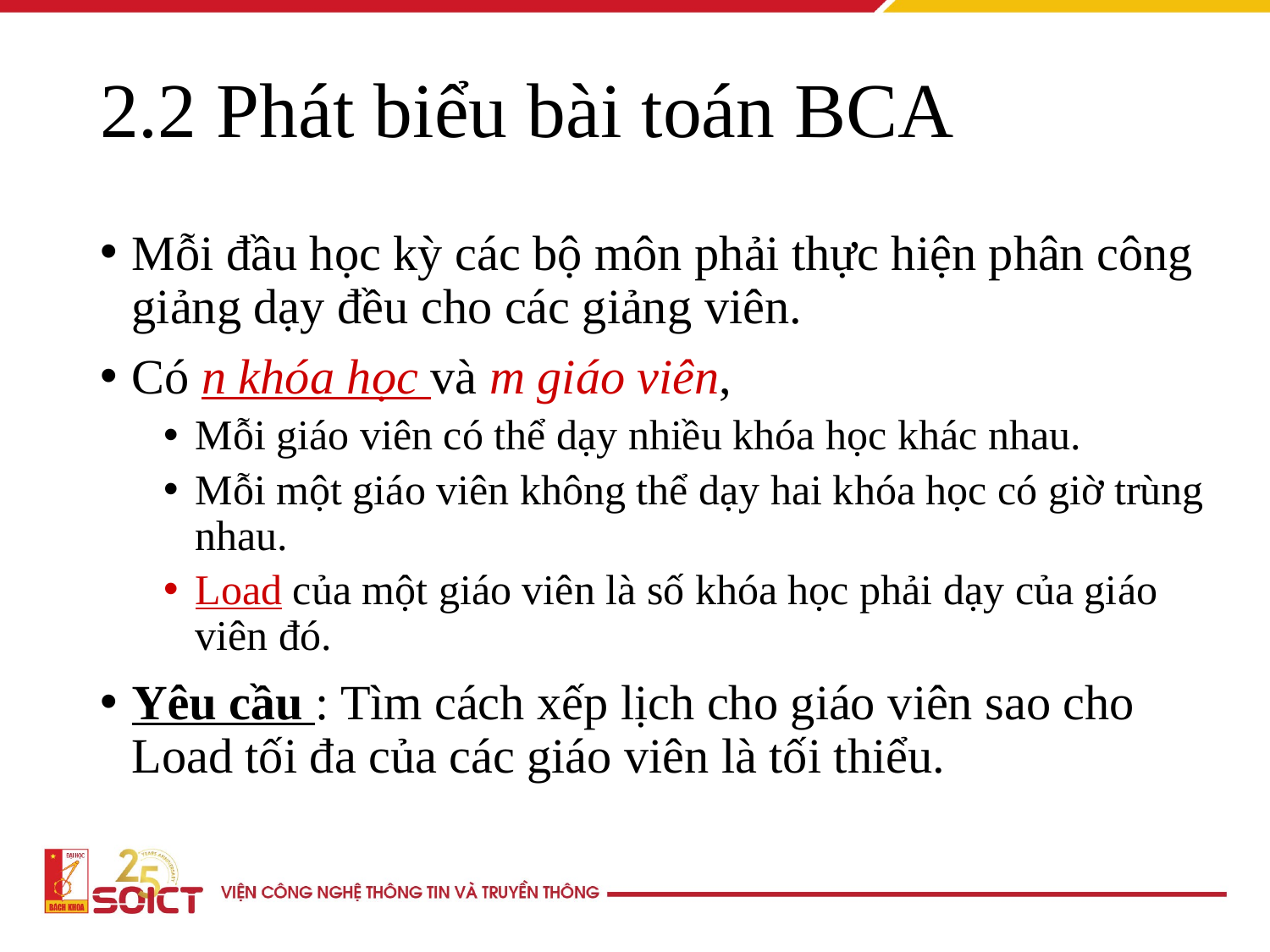

# 2.2 Phát biểu bài toán BCA
Mỗi đầu học kỳ các bộ môn phải thực hiện phân công giảng dạy đều cho các giảng viên.
Có n khóa học và m giáo viên,
Mỗi giáo viên có thể dạy nhiều khóa học khác nhau.
Mỗi một giáo viên không thể dạy hai khóa học có giờ trùng nhau.
Load của một giáo viên là số khóa học phải dạy của giáo viên đó.
Yêu cầu : Tìm cách xếp lịch cho giáo viên sao cho Load tối đa của các giáo viên là tối thiểu.